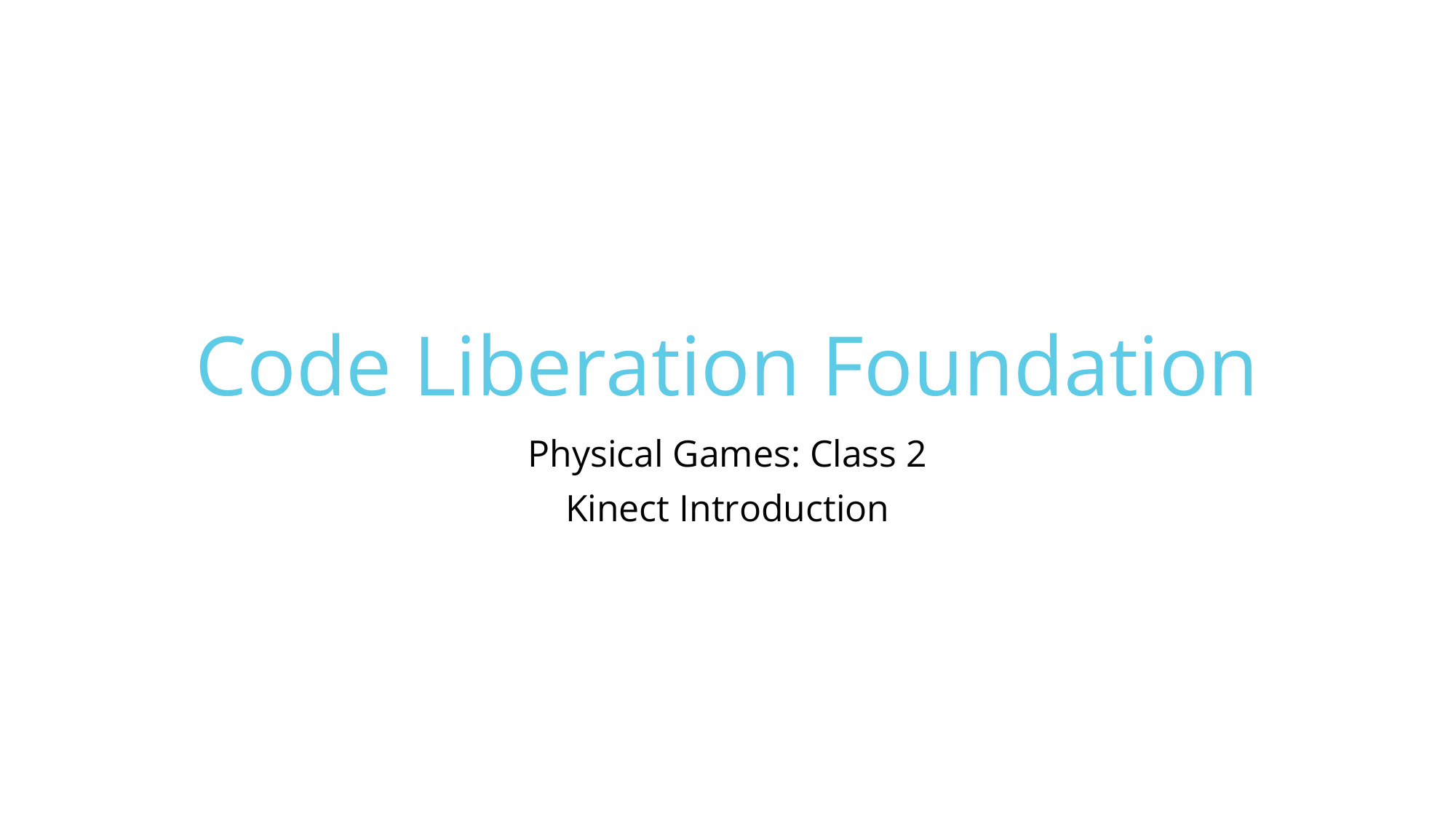

# Code Liberation Foundation
Physical Games: Class 2
Kinect Introduction